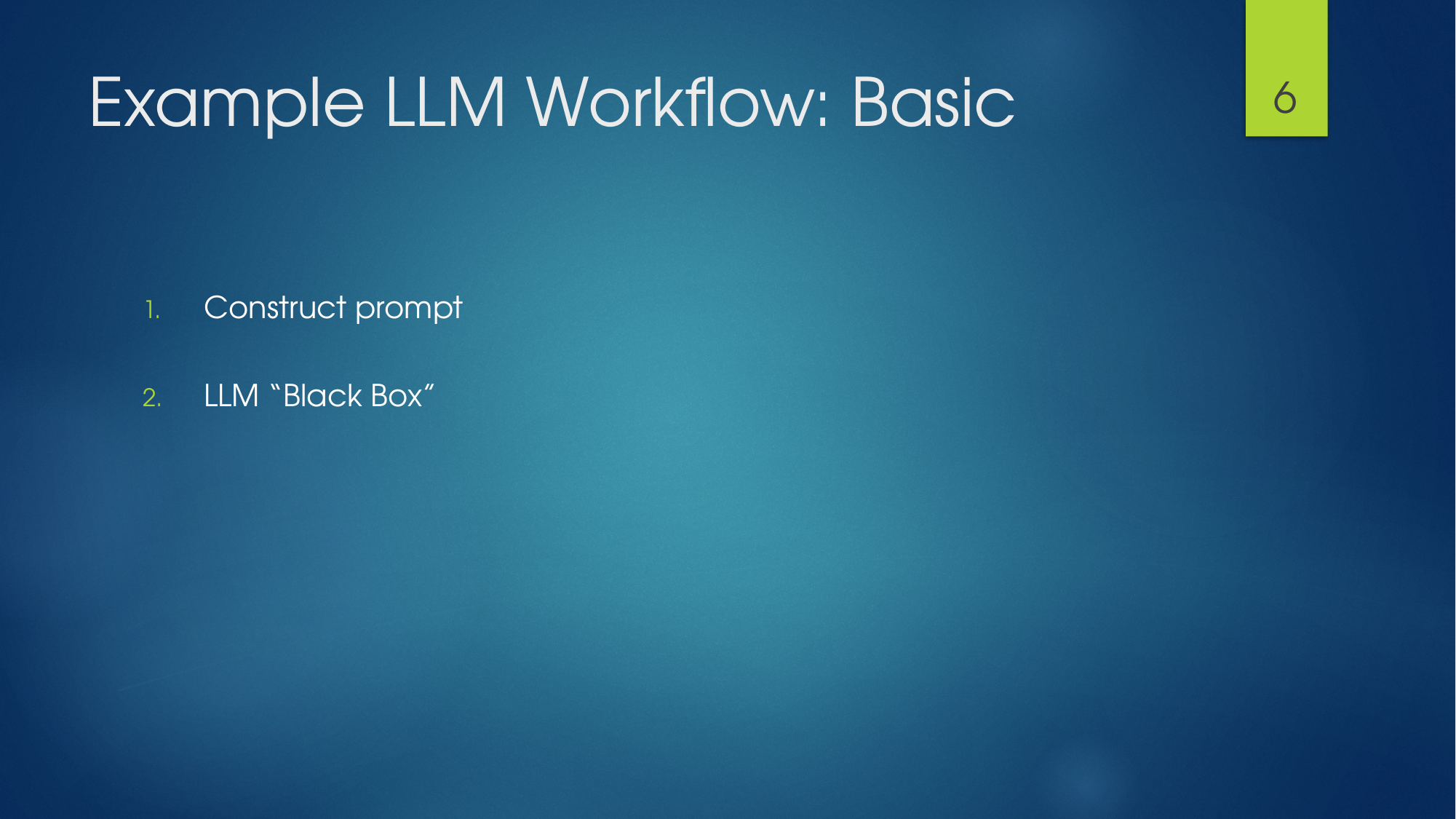

6
# Example LLM Workflow: Basic

Construct prompt
LLM “Black Box”